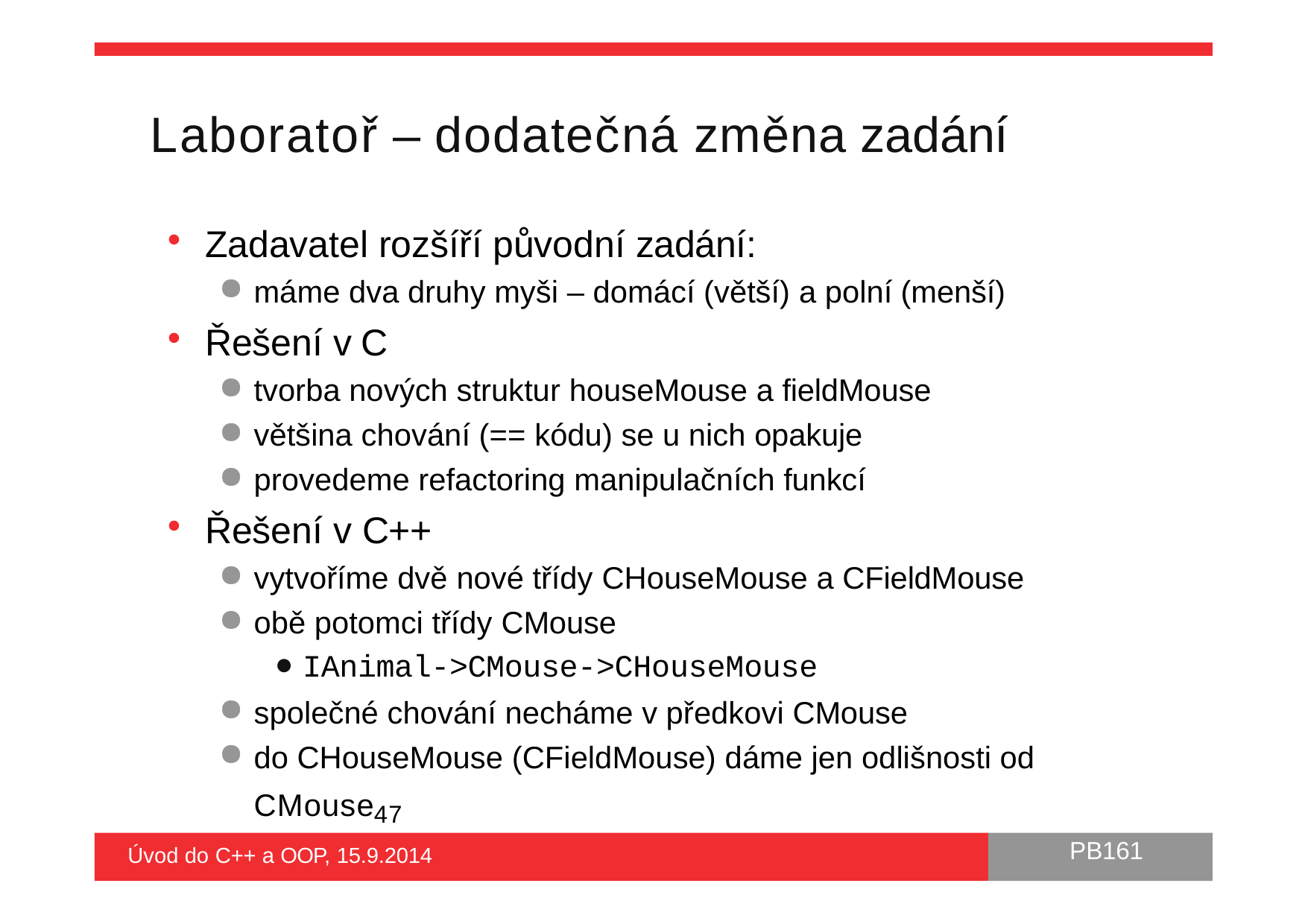

# Laboratoř – dodatečná změna zadání
Zadavatel rozšíří původní zadání:
máme dva druhy myši – domácí (větší) a polní (menší)
Řešení v C
tvorba nových struktur houseMouse a fieldMouse
většina chování (== kódu) se u nich opakuje
provedeme refactoring manipulačních funkcí
Řešení v C++
vytvoříme dvě nové třídy CHouseMouse a CFieldMouse
obě potomci třídy CMouse
IAnimal->CMouse->CHouseMouse
společné chování necháme v předkovi CMouse
do CHouseMouse (CFieldMouse) dáme jen odlišnosti od CMouse47
PB161
Úvod do C++ a OOP, 15.9.2014